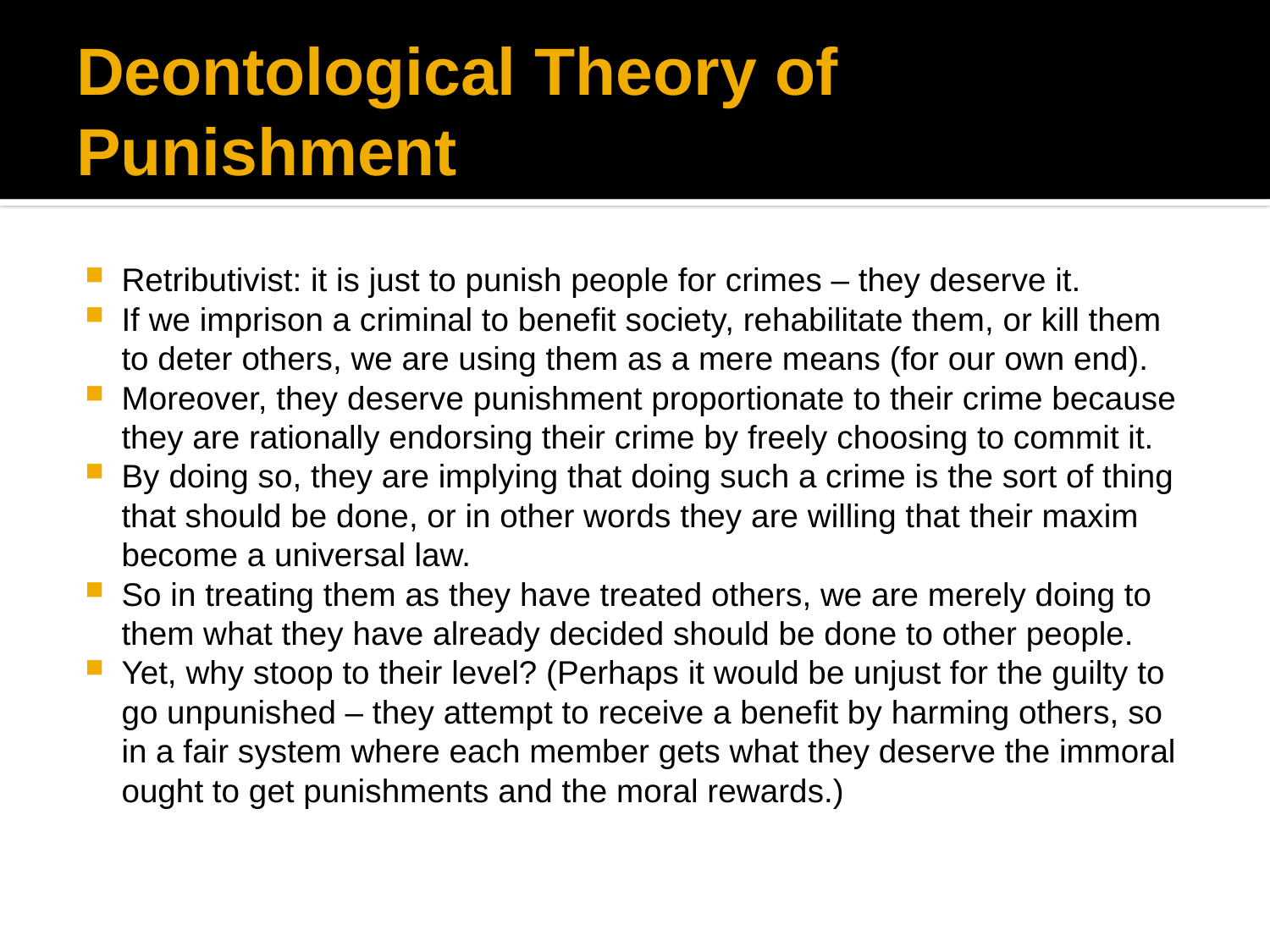

# Deontological Theory of Punishment
Retributivist: it is just to punish people for crimes – they deserve it.
If we imprison a criminal to benefit society, rehabilitate them, or kill them to deter others, we are using them as a mere means (for our own end).
Moreover, they deserve punishment proportionate to their crime because they are rationally endorsing their crime by freely choosing to commit it.
By doing so, they are implying that doing such a crime is the sort of thing that should be done, or in other words they are willing that their maxim become a universal law.
So in treating them as they have treated others, we are merely doing to them what they have already decided should be done to other people.
Yet, why stoop to their level? (Perhaps it would be unjust for the guilty to go unpunished – they attempt to receive a benefit by harming others, so in a fair system where each member gets what they deserve the immoral ought to get punishments and the moral rewards.)